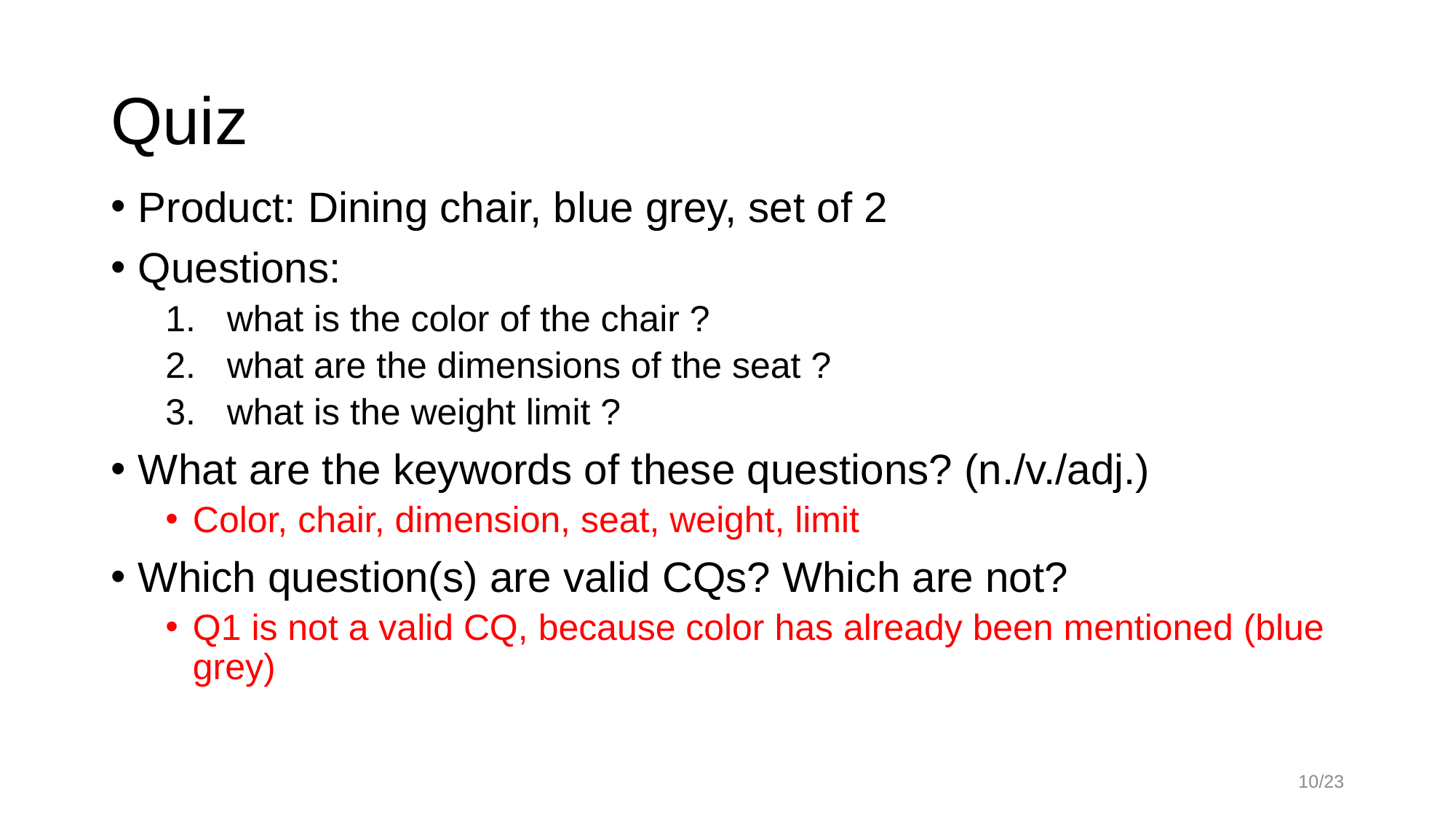

# Quiz
Product: Dining chair, blue grey, set of 2
Questions:
what is the color of the chair ?
what are the dimensions of the seat ?
what is the weight limit ?
What are the keywords of these questions? (n./v./adj.)
Color, chair, dimension, seat, weight, limit
Which question(s) are valid CQs? Which are not?
Q1 is not a valid CQ, because color has already been mentioned (blue grey)
10/23